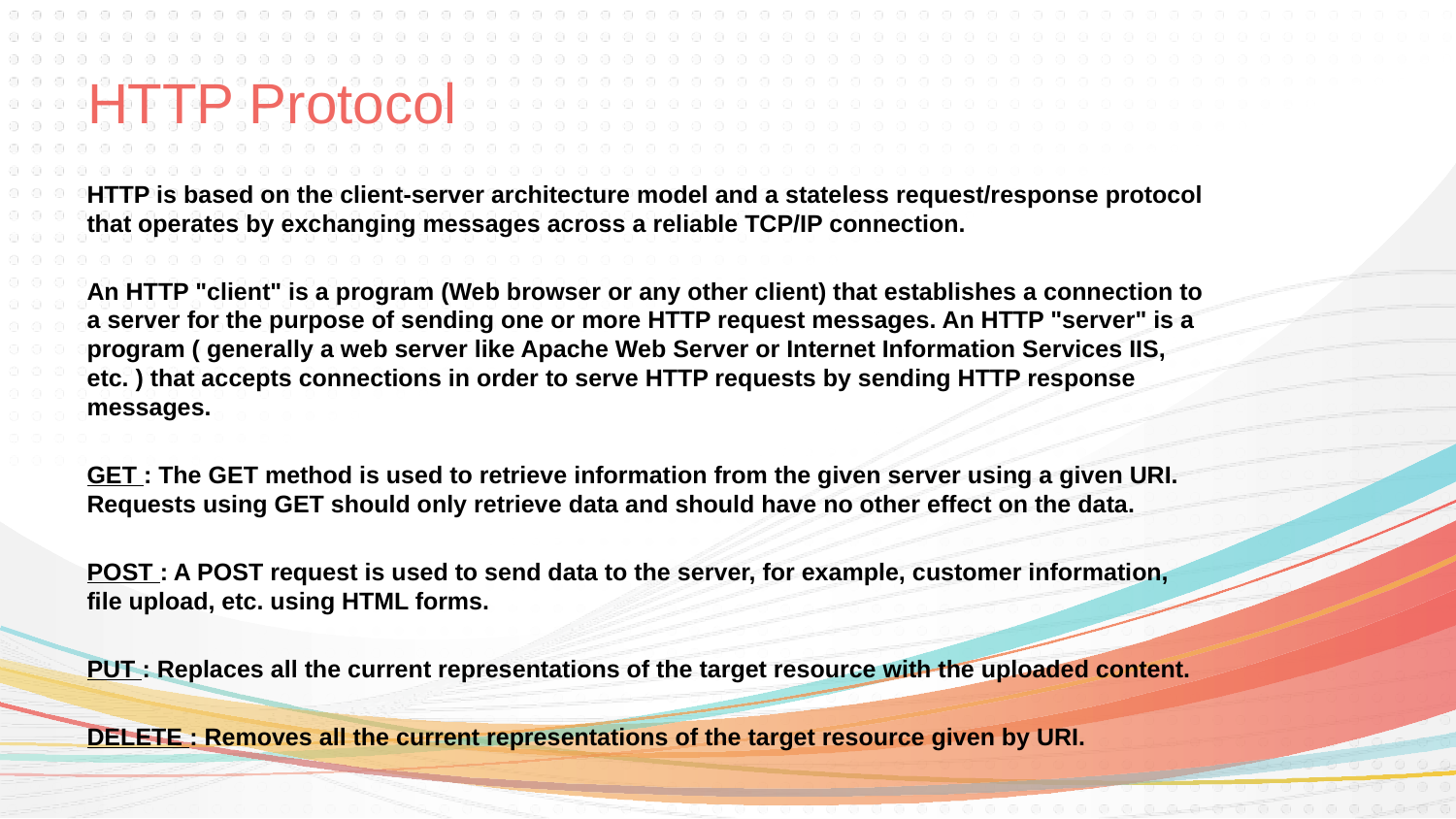

# HTTP Protocol
HTTP is based on the client-server architecture model and a stateless request/response protocol that operates by exchanging messages across a reliable TCP/IP connection.

An HTTP "client" is a program (Web browser or any other client) that establishes a connection to a server for the purpose of sending one or more HTTP request messages. An HTTP "server" is a program ( generally a web server like Apache Web Server or Internet Information Services IIS, etc. ) that accepts connections in order to serve HTTP requests by sending HTTP response messages.

GET : The GET method is used to retrieve information from the given server using a given URI. Requests using GET should only retrieve data and should have no other effect on the data.

POST : A POST request is used to send data to the server, for example, customer information, file upload, etc. using HTML forms.

PUT : Replaces all the current representations of the target resource with the uploaded content.

DELETE : Removes all the current representations of the target resource given by URI.